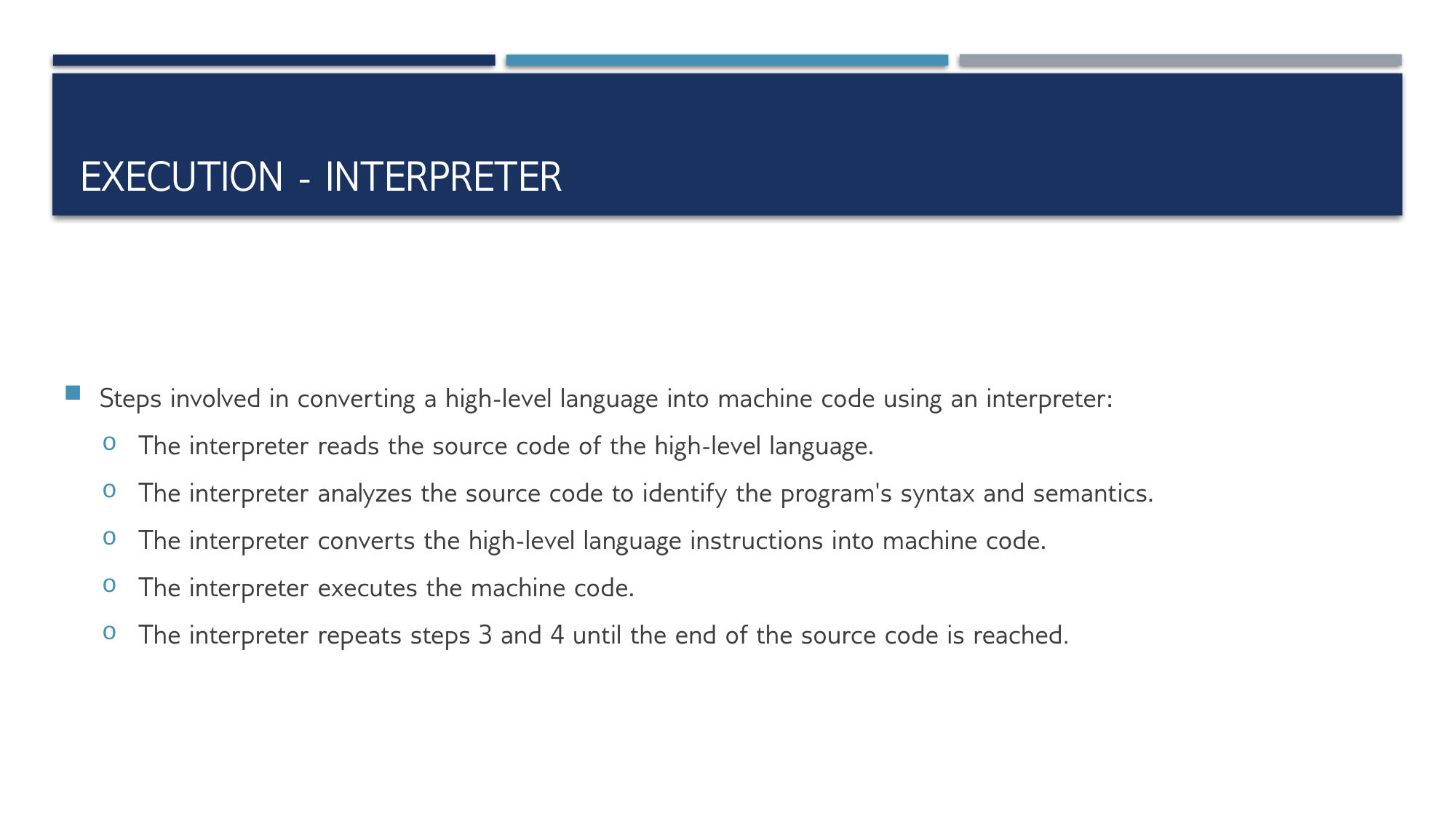

# EXECUTION - INTERPRETER
Steps involved in converting a high-level language into machine code using an interpreter:
The interpreter reads the source code of the high-level language.
The interpreter analyzes the source code to identify the program's syntax and semantics.
The interpreter converts the high-level language instructions into machine code.
The interpreter executes the machine code.
The interpreter repeats steps 3 and 4 until the end of the source code is reached.